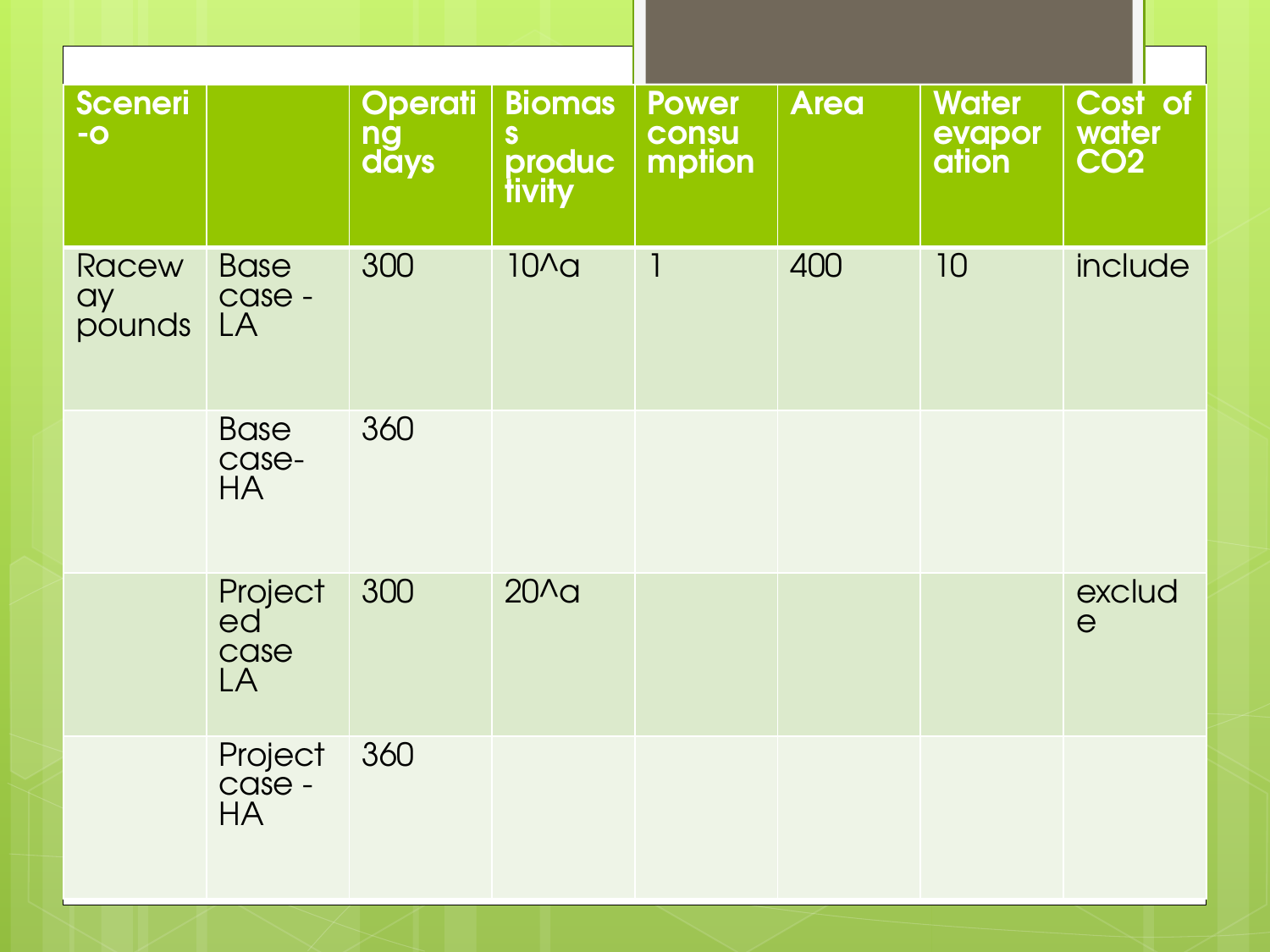

| Sceneri-o |  | Operating days | Biomass productivity | Power consumption | Area | Water evaporation | Cost of water CO2 |
| --- | --- | --- | --- | --- | --- | --- | --- |
| Raceway pounds | Base case - LA | 300 | 10^a | 1 | 400 | 10 | include |
|  | Base case- HA | 360 |  |  |  |  |  |
|  | Projected case LA | 300 | 20^a |  |  |  | exclude |
|  | Project case -HA | 360 |  |  |  |  |  |
#